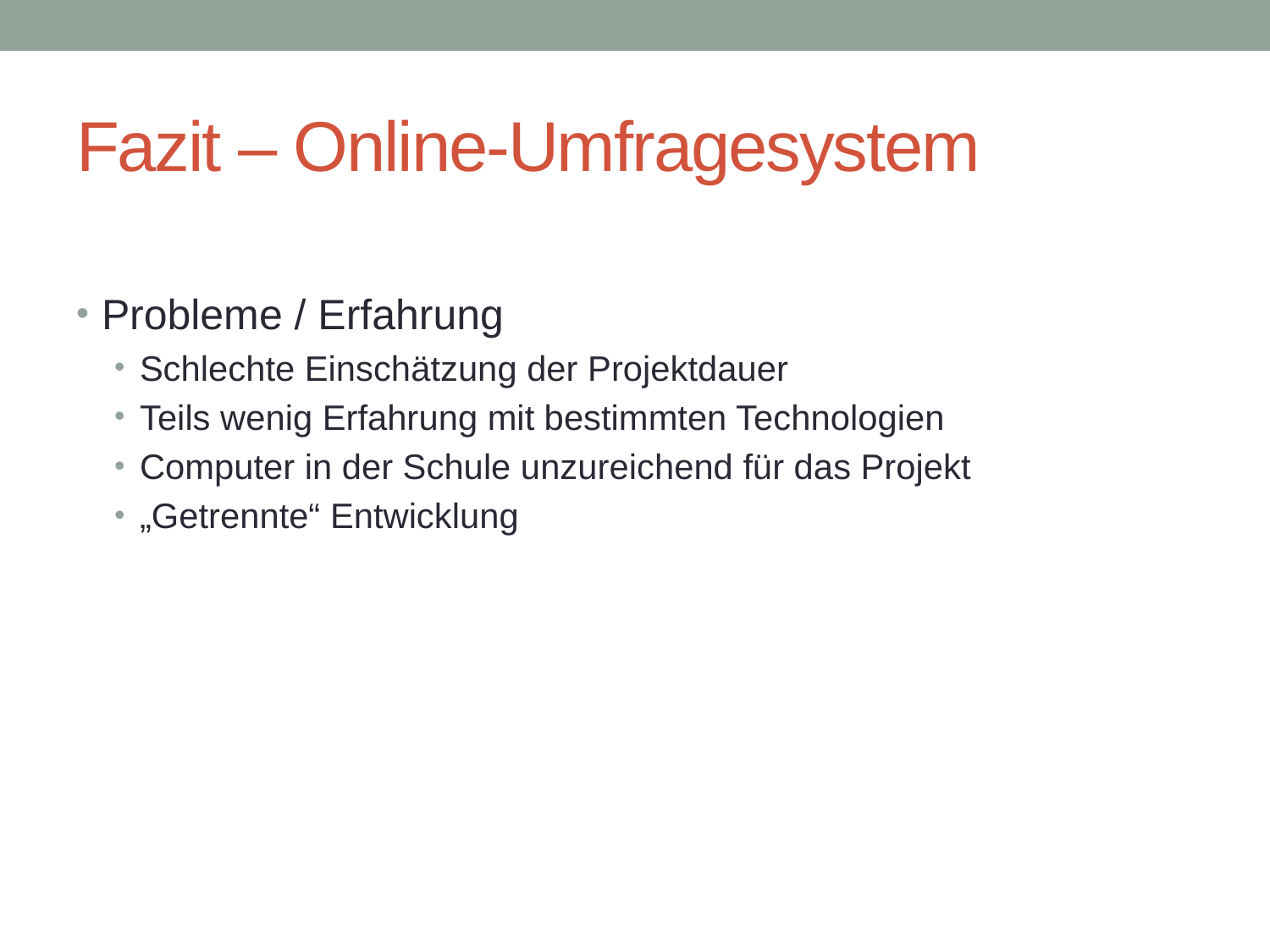

# Fazit – Online-Umfragesystem

Probleme / Erfahrung
Schlechte Einschätzung der Projektdauer
Teils wenig Erfahrung mit bestimmten Technologien
Computer in der Schule unzureichend für das Projekt
„Getrennte“ Entwicklung